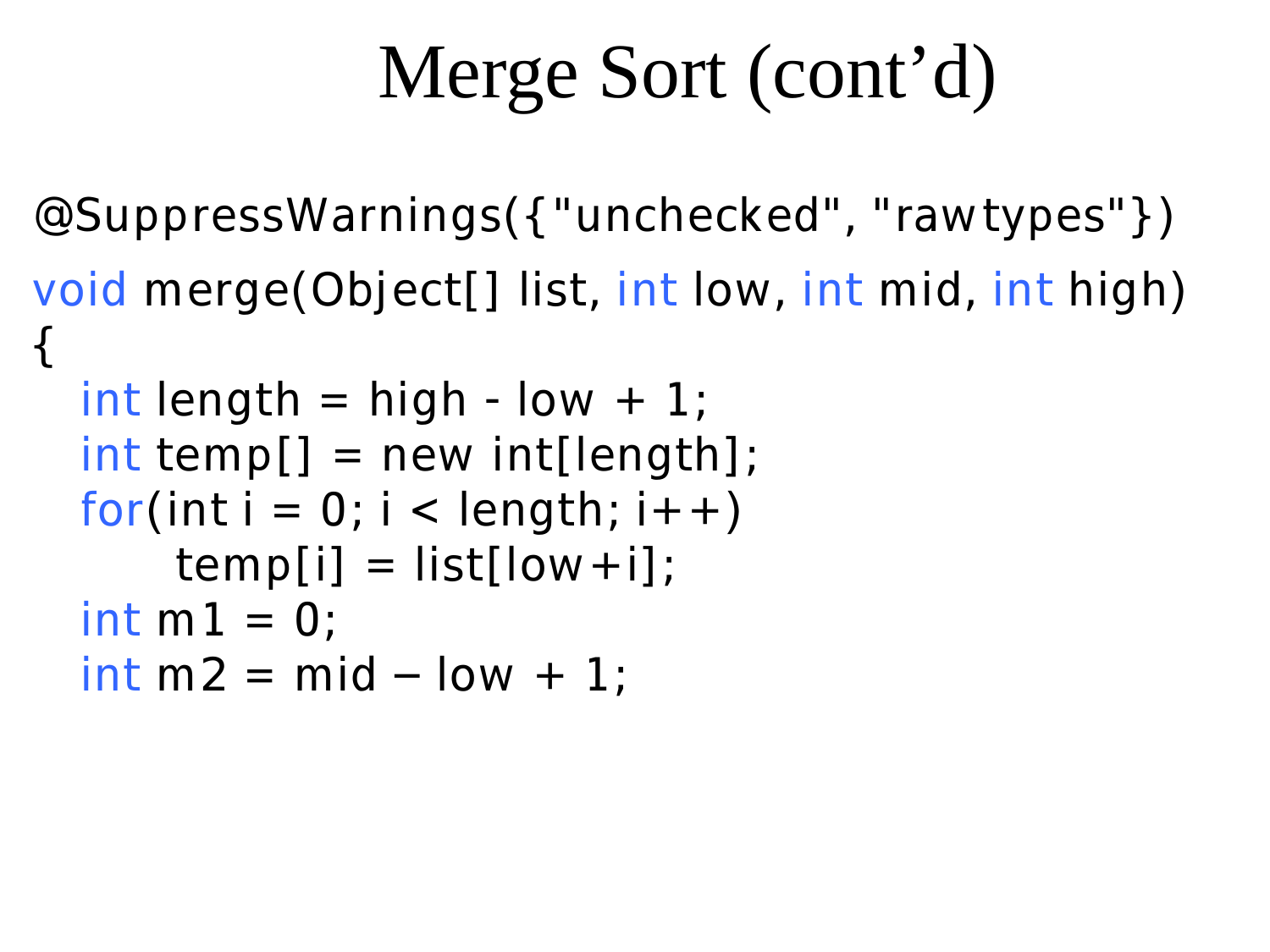

# Merge Sort (cont’d)
@SuppressWarnings({"unchecked", "rawtypes"})

void merge(Object[] list, int low, int mid, int high)
{
	int length = high - low + 1;
	int temp[] = new int[length];
	for(int i = 0; i < length; i++)
     		temp[i] = list[low+i];
	int m1 = 0;
	int m2 = mid – low + 1;